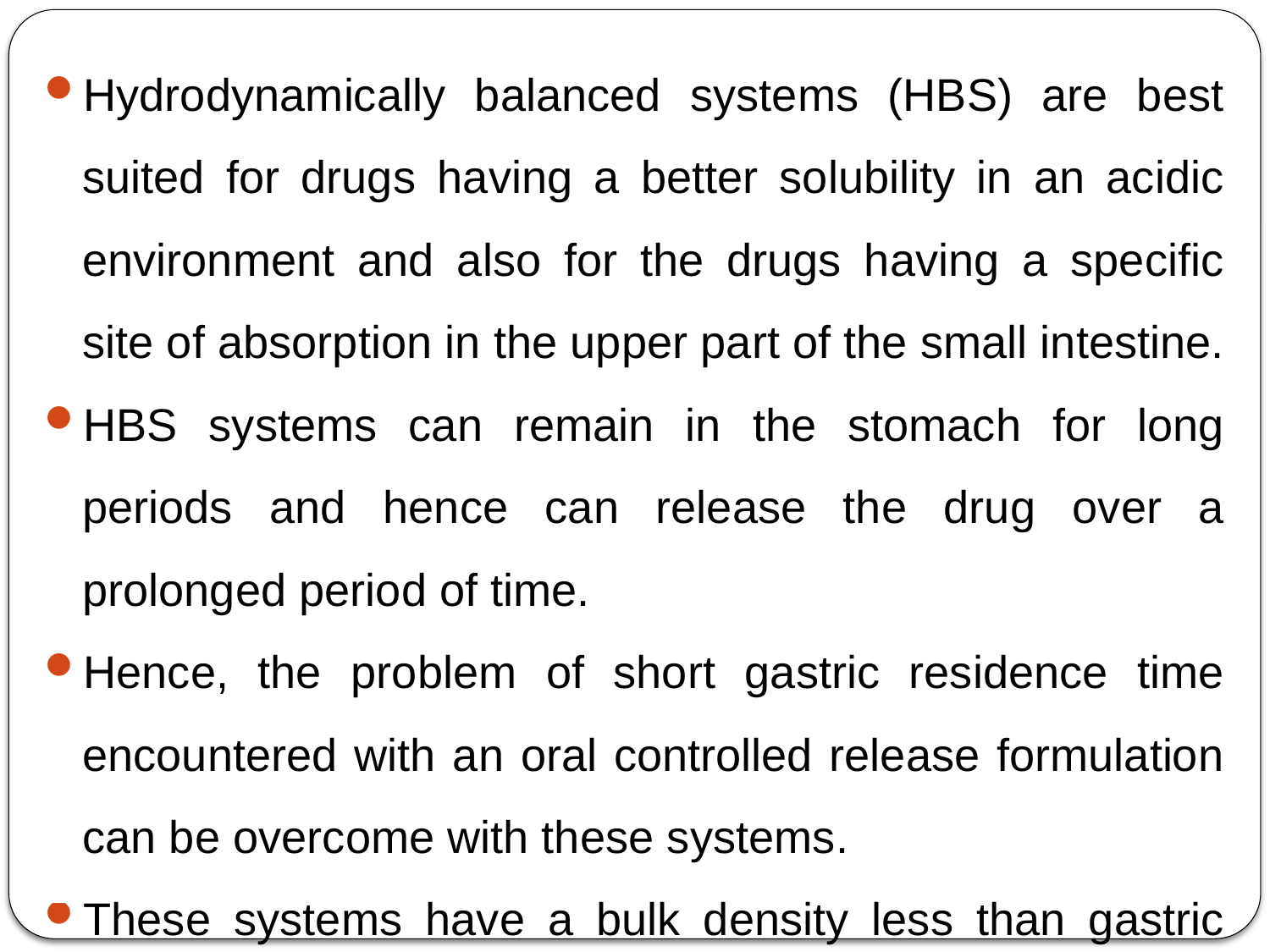

Hydrodynamically balanced systems (HBS) are best suited for drugs having a better solubility in an acidic environment and also for the drugs having a specific site of absorption in the upper part of the small intestine.
HBS systems can remain in the stomach for long periods and hence can release the drug over a prolonged period of time.
Hence, the problem of short gastric residence time encountered with an oral controlled release formulation can be overcome with these systems.
These systems have a bulk density less than gastric fluid as a result of which they can float on the gastric contents. These systems are relatively large in size and passing from the pyloric opening is prohibited.
32